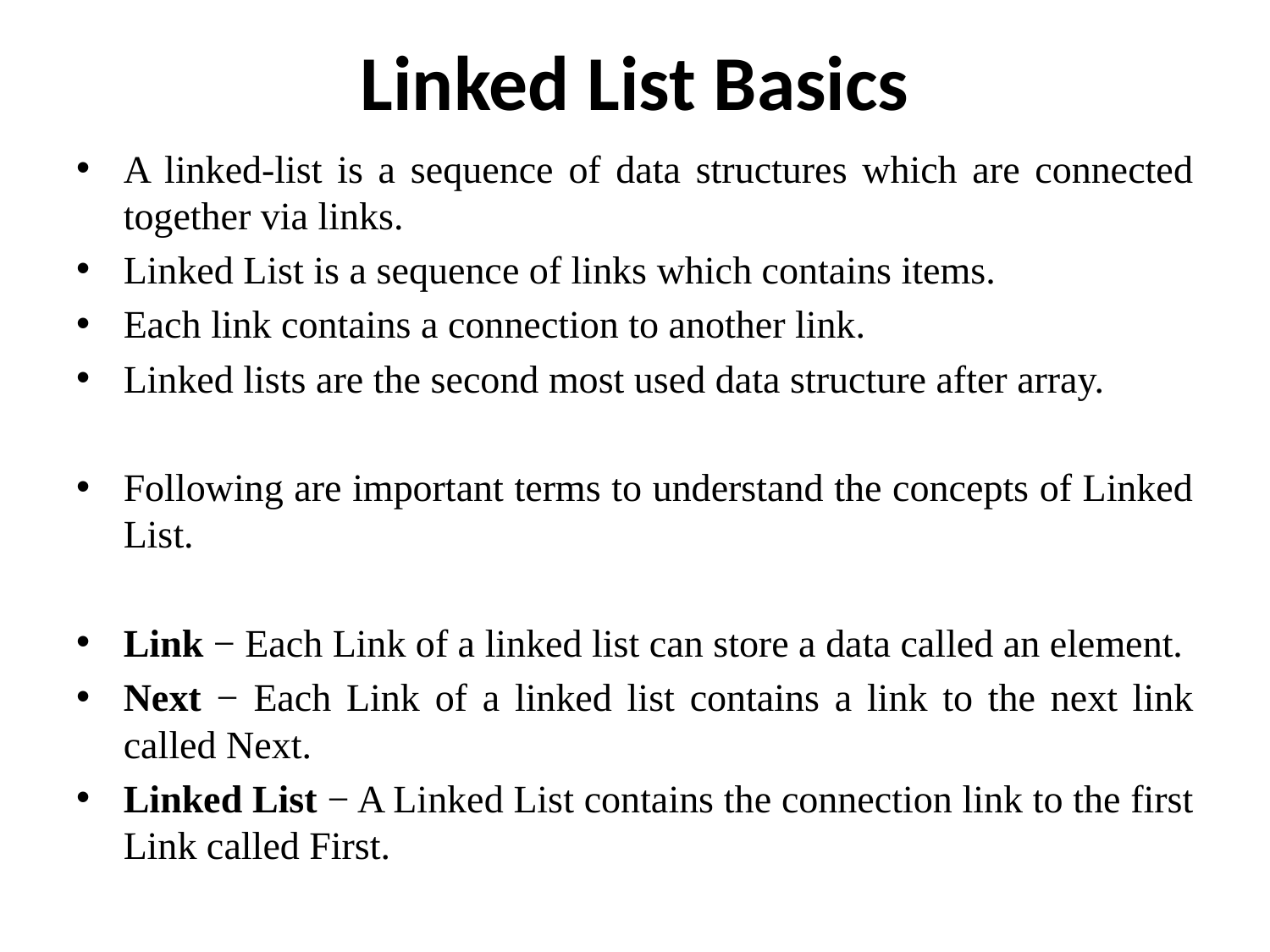

# Linked List Basics
A linked-list is a sequence of data structures which are connected together via links.
Linked List is a sequence of links which contains items.
Each link contains a connection to another link.
Linked lists are the second most used data structure after array.

Following are important terms to understand the concepts of Linked List.

Link − Each Link of a linked list can store a data called an element.
Next − Each Link of a linked list contains a link to the next link called Next.
Linked List − A Linked List contains the connection link to the first Link called First.